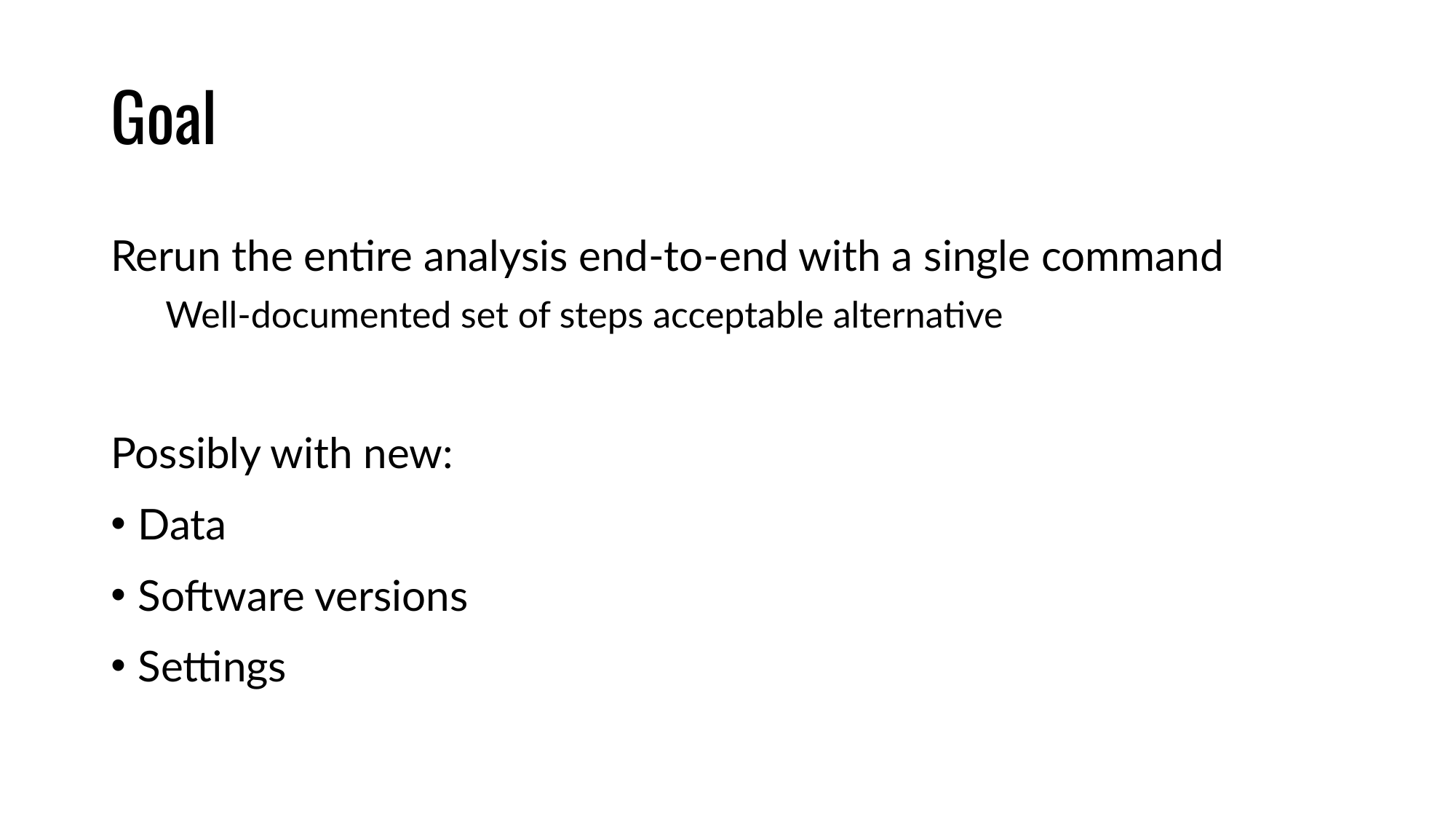

# Goal
Rerun the entire analysis end-to-end with a single command
Well-documented set of steps acceptable alternative

Possibly with new:
Data
Software versions
Settings